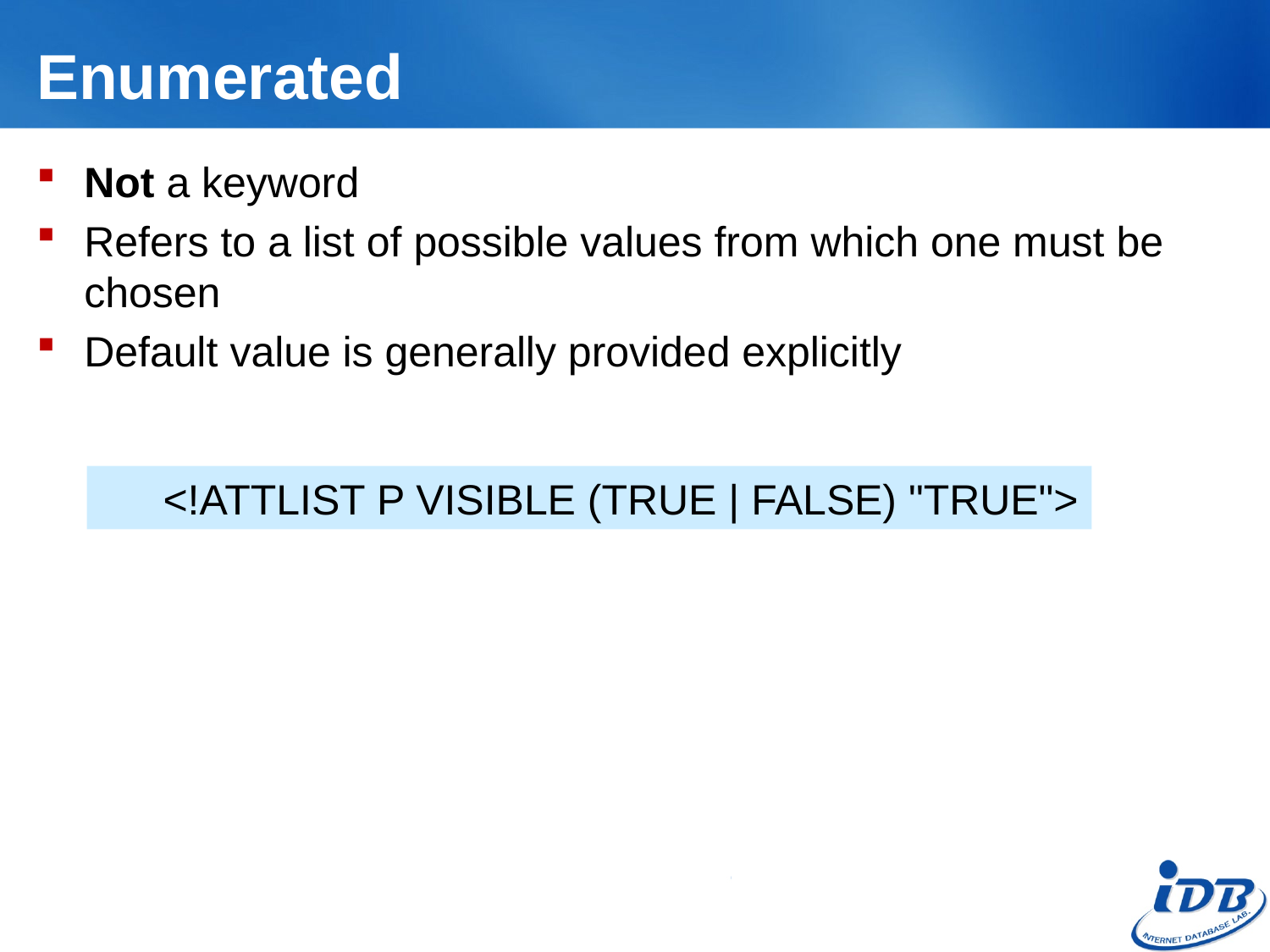

# Enumerated
Not a keyword
Refers to a list of possible values from which one must be chosen
Default value is generally provided explicitly
<!ATTLIST P VISIBLE (TRUE | FALSE) "TRUE">